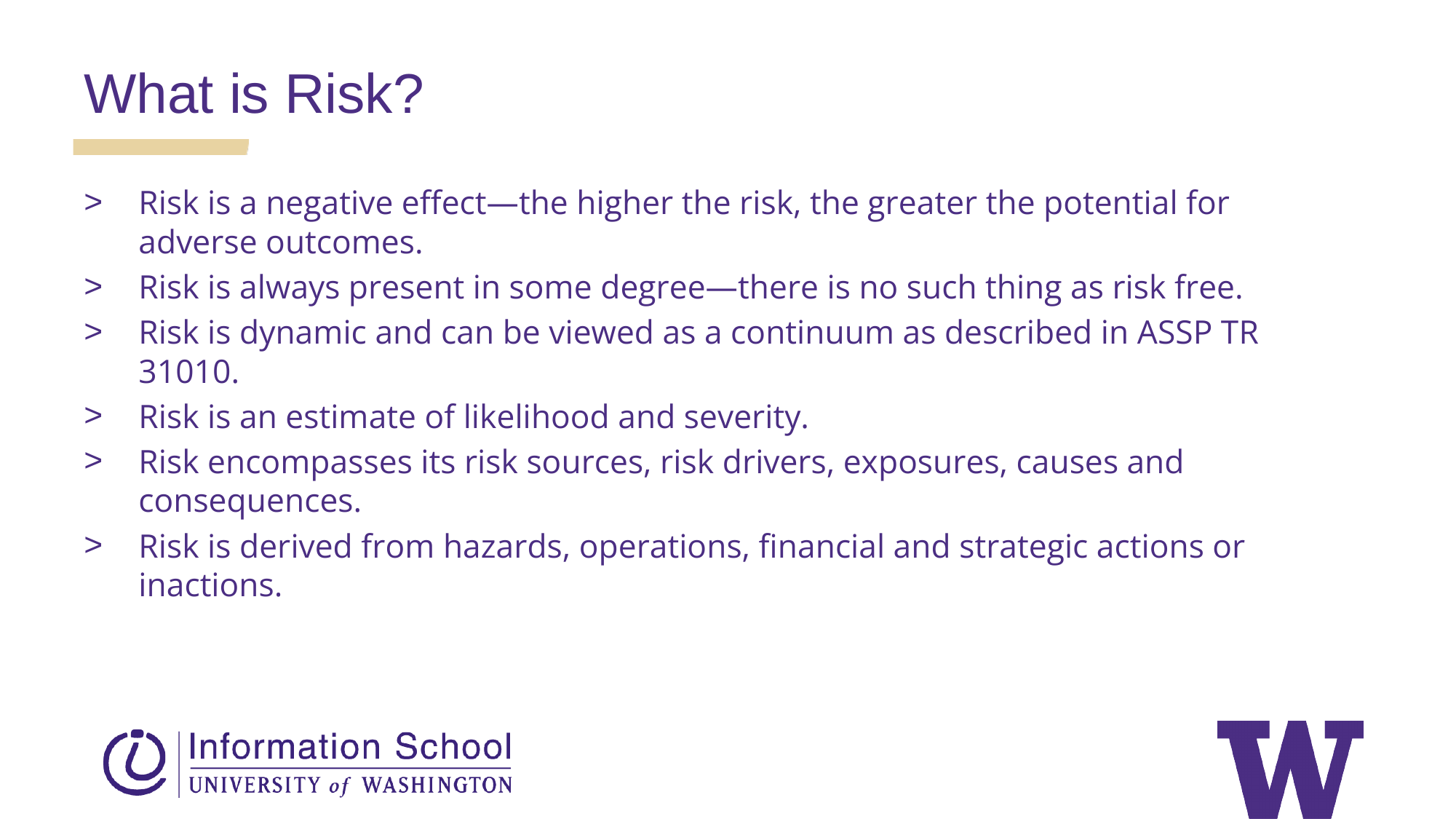

What is Risk?
Risk is a negative effect—the higher the risk, the greater the potential for adverse outcomes.
Risk is always present in some degree—there is no such thing as risk free.
Risk is dynamic and can be viewed as a continuum as described in ASSP TR 31010.
Risk is an estimate of likelihood and severity.
Risk encompasses its risk sources, risk drivers, exposures, causes and consequences.
Risk is derived from hazards, operations, financial and strategic actions or inactions.